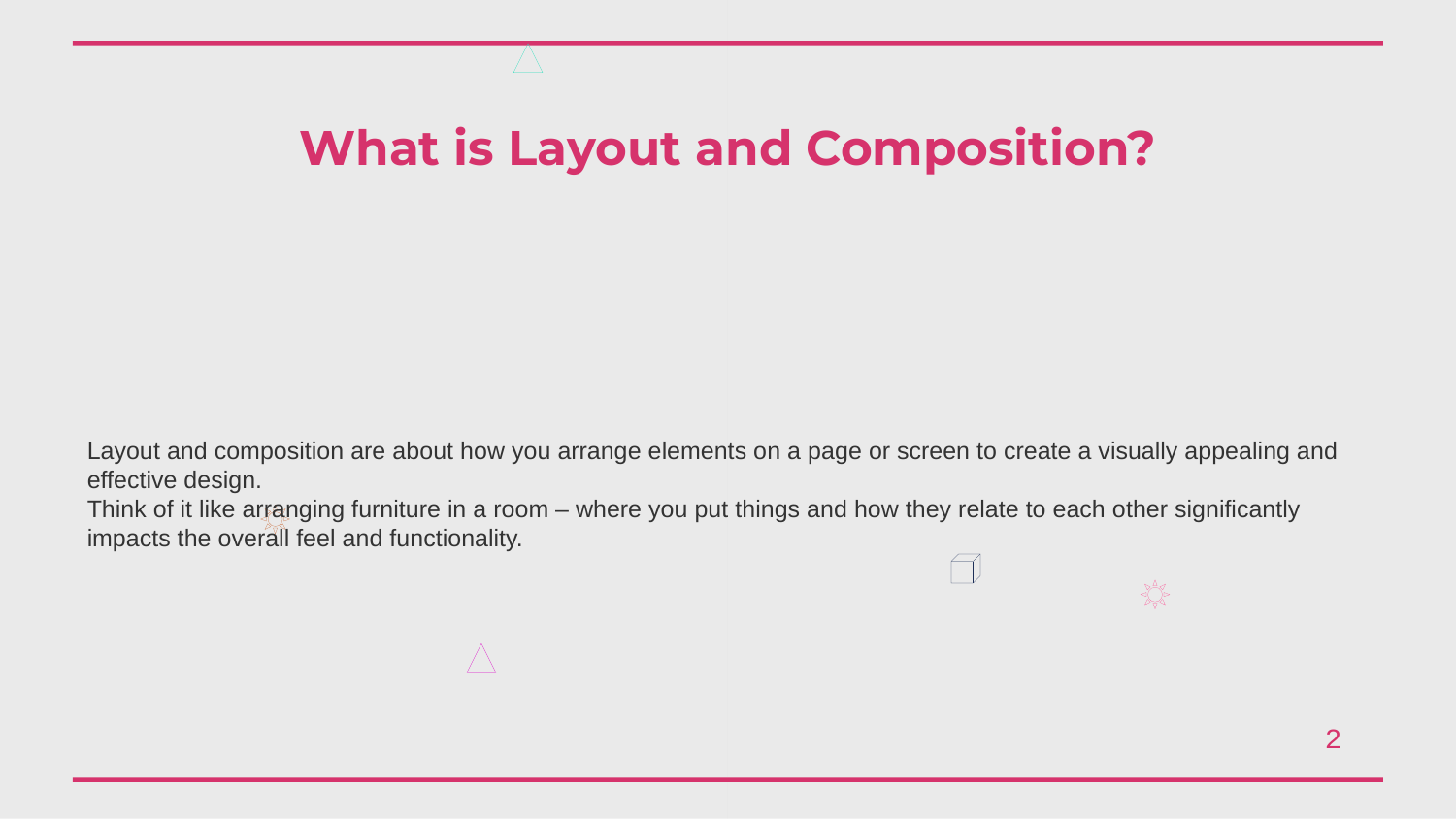

What is Layout and Composition?
Layout and composition are about how you arrange elements on a page or screen to create a visually appealing and effective design.
Think of it like arranging furniture in a room – where you put things and how they relate to each other significantly impacts the overall feel and functionality.

2